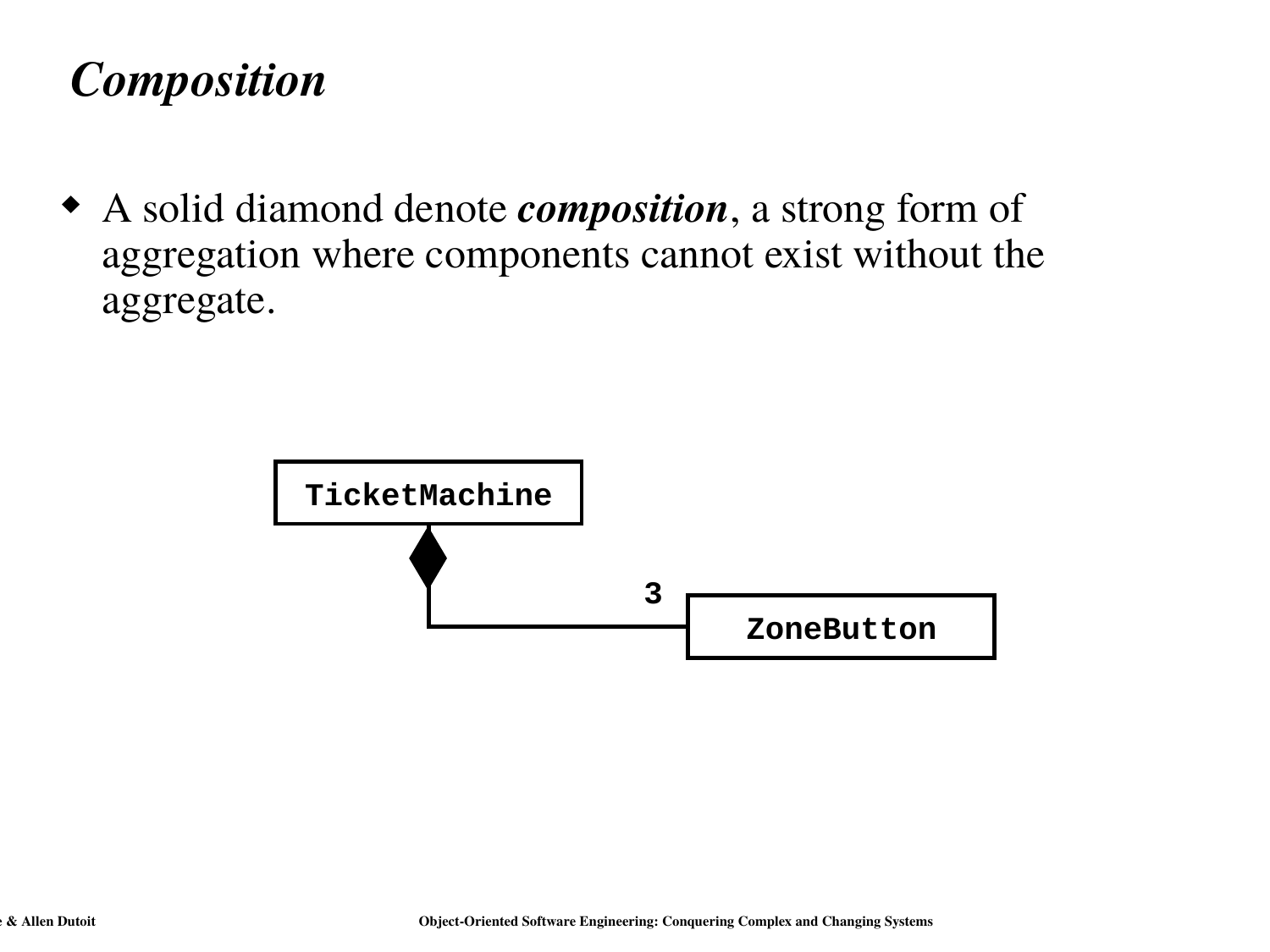

# Composition
A solid diamond denote composition, a strong form of aggregation where components cannot exist without the aggregate.

TicketMachine

3

ZoneButton